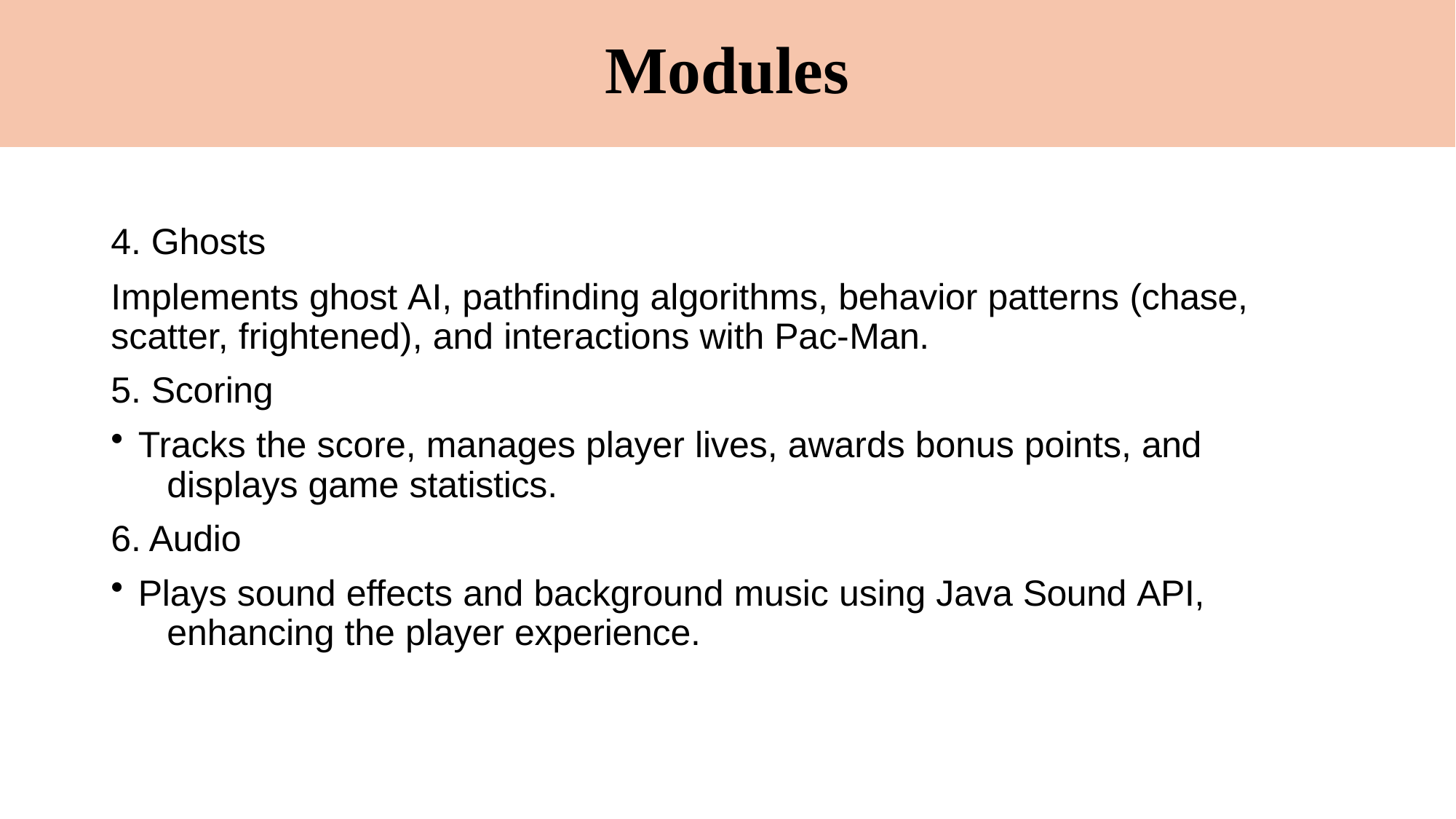

# Modules
Ghosts
Implements ghost AI, pathfinding algorithms, behavior patterns (chase, scatter, frightened), and interactions with Pac-Man.
Scoring
Tracks the score, manages player lives, awards bonus points, and 	displays game statistics.
Audio
Plays sound effects and background music using Java Sound API, 	enhancing the player experience.